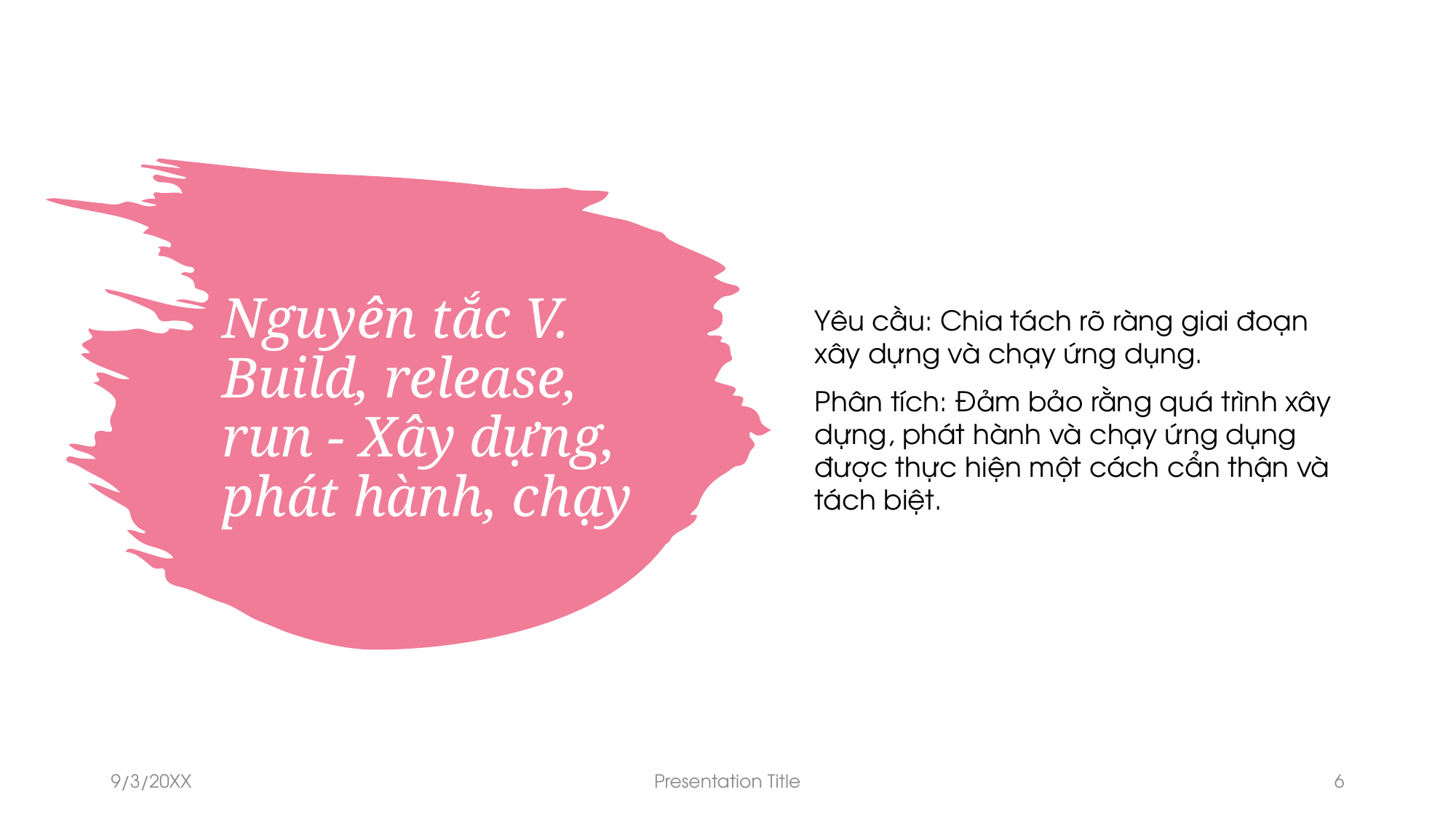

Yêu cầu: Chia tách rõ ràng giai đoạn xây dựng và chạy ứng dụng.
Phân tích: Đảm bảo rằng quá trình xây dựng, phát hành và chạy ứng dụng được thực hiện một cách cẩn thận và tách biệt.
# Nguyên tắc V. Build, release, run - Xây dựng, phát hành, chạy
9/3/20XX
Presentation Title
6